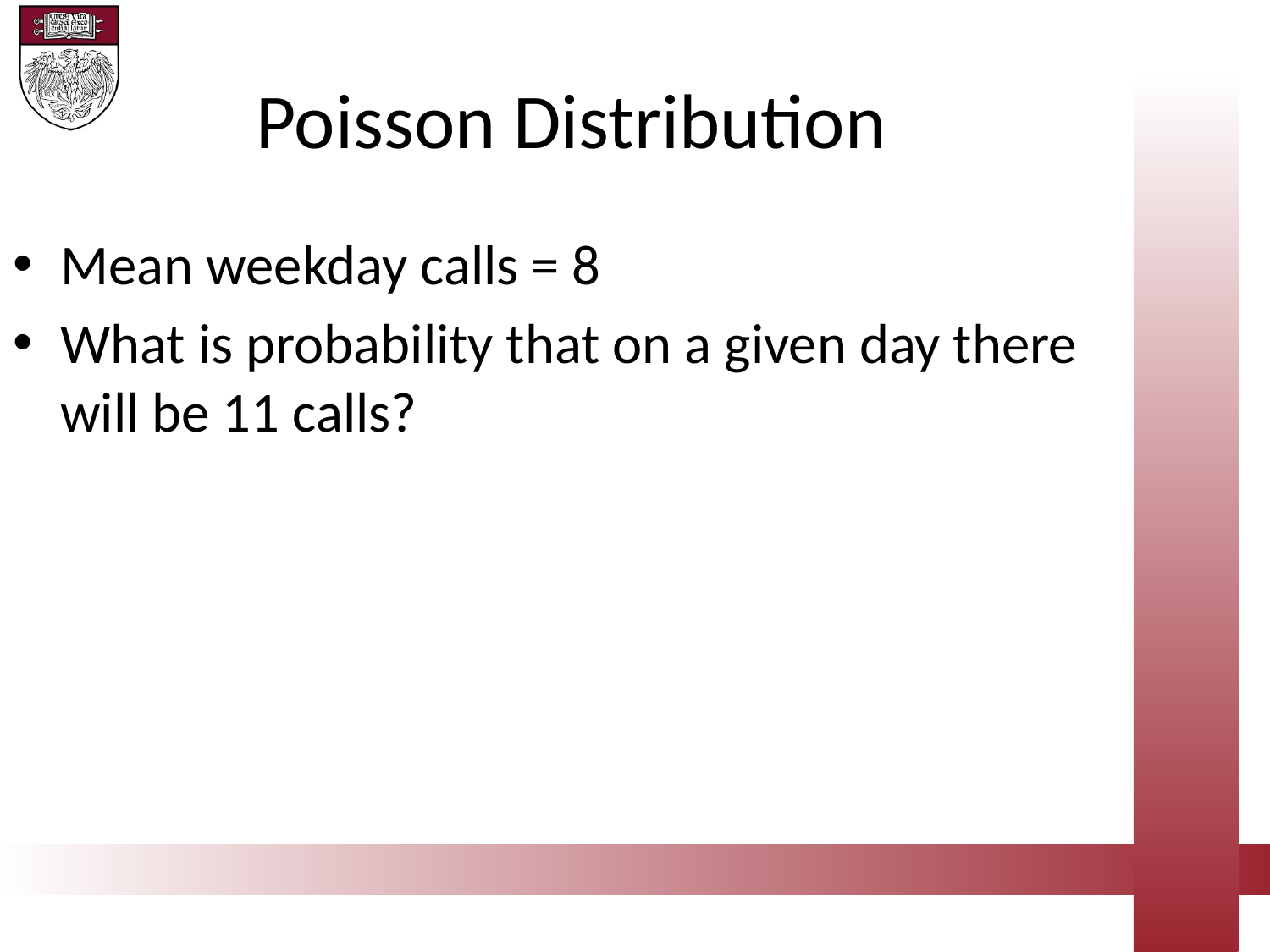

Poisson Distribution
Mean weekday calls = 8
What is probability that on a given day there will be 11 calls?